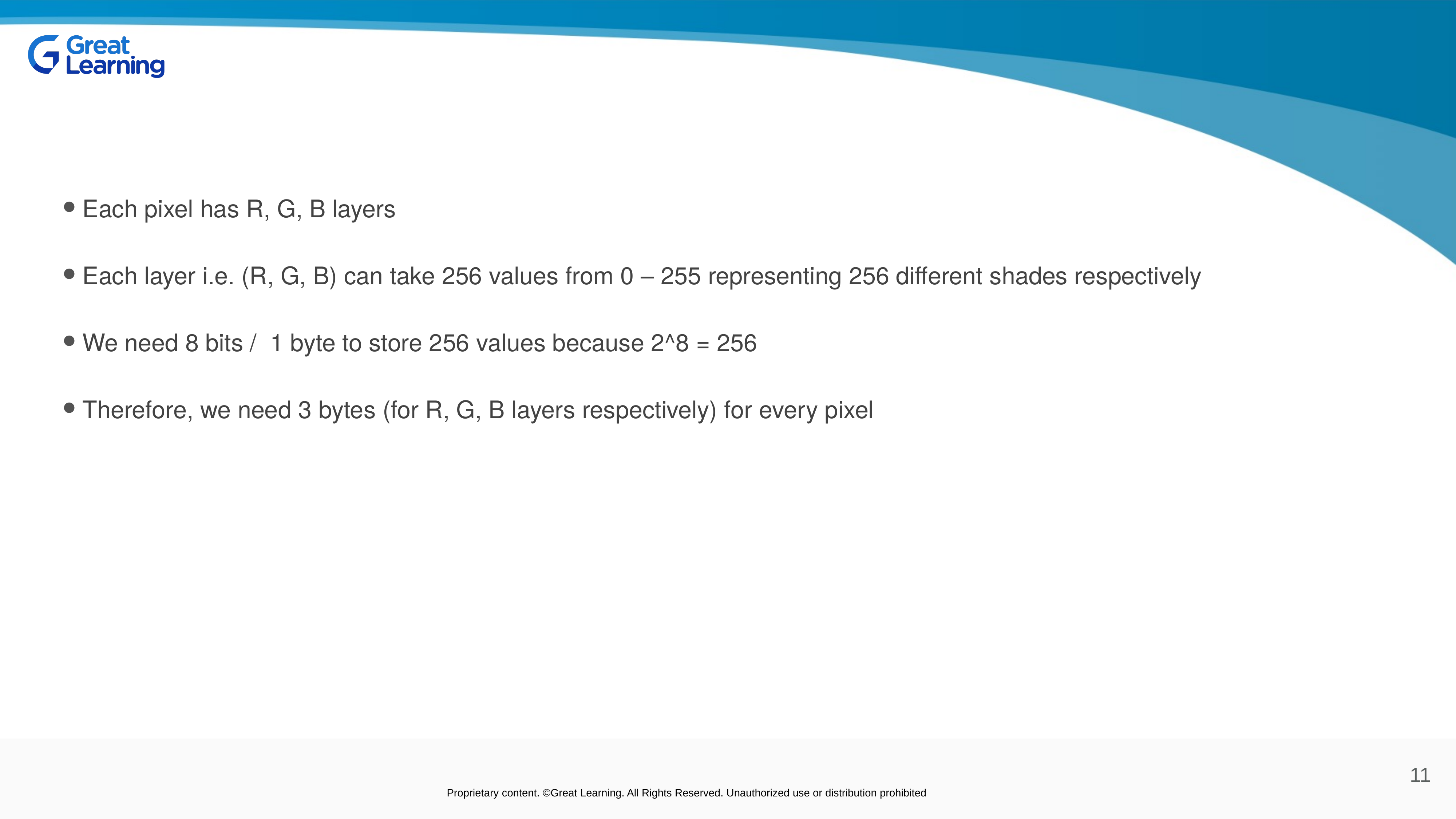

Each pixel has R, G, B layers

Each layer i.e. (R, G, B) can take 256 values from 0 – 255 representing 256 different shades respectively

We need 8 bits /  1 byte to store 256 values because 2^8 = 256

Therefore, we need 3 bytes (for R, G, B layers respectively) for every pixel

11